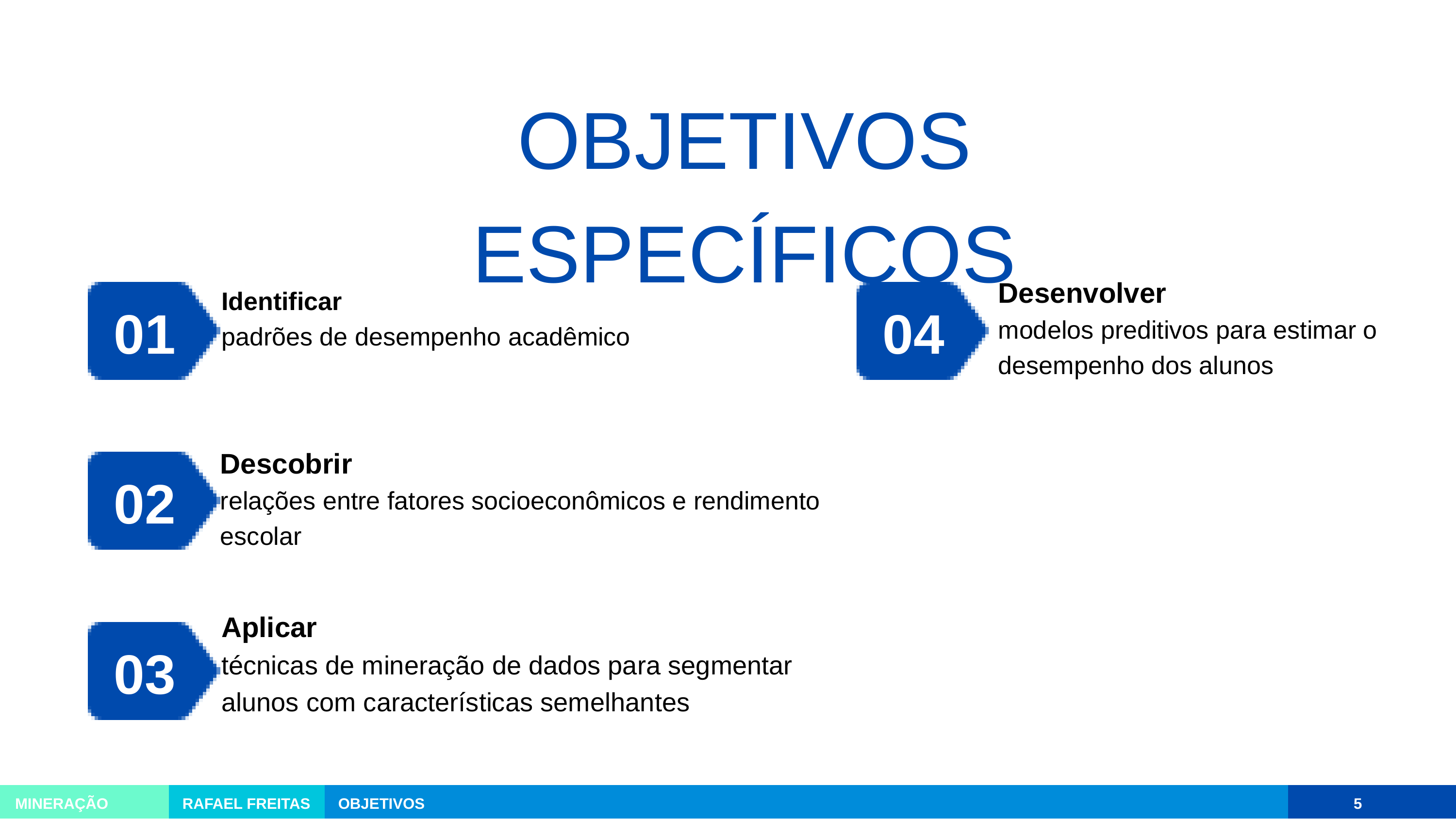

OBJETIVOS ESPECÍFICOS

Desenvolver
modelos preditivos para estimar o desempenho dos alunos

Identificar
padrões de desempenho acadêmico

04

01

Descobrir
relações entre fatores socioeconômicos e rendimento escolar

02

Aplicar
técnicas de mineração de dados para segmentar alunos com características semelhantes

03

MINERAÇÃO
RAFAEL FREITAS
OBJETIVOS
5